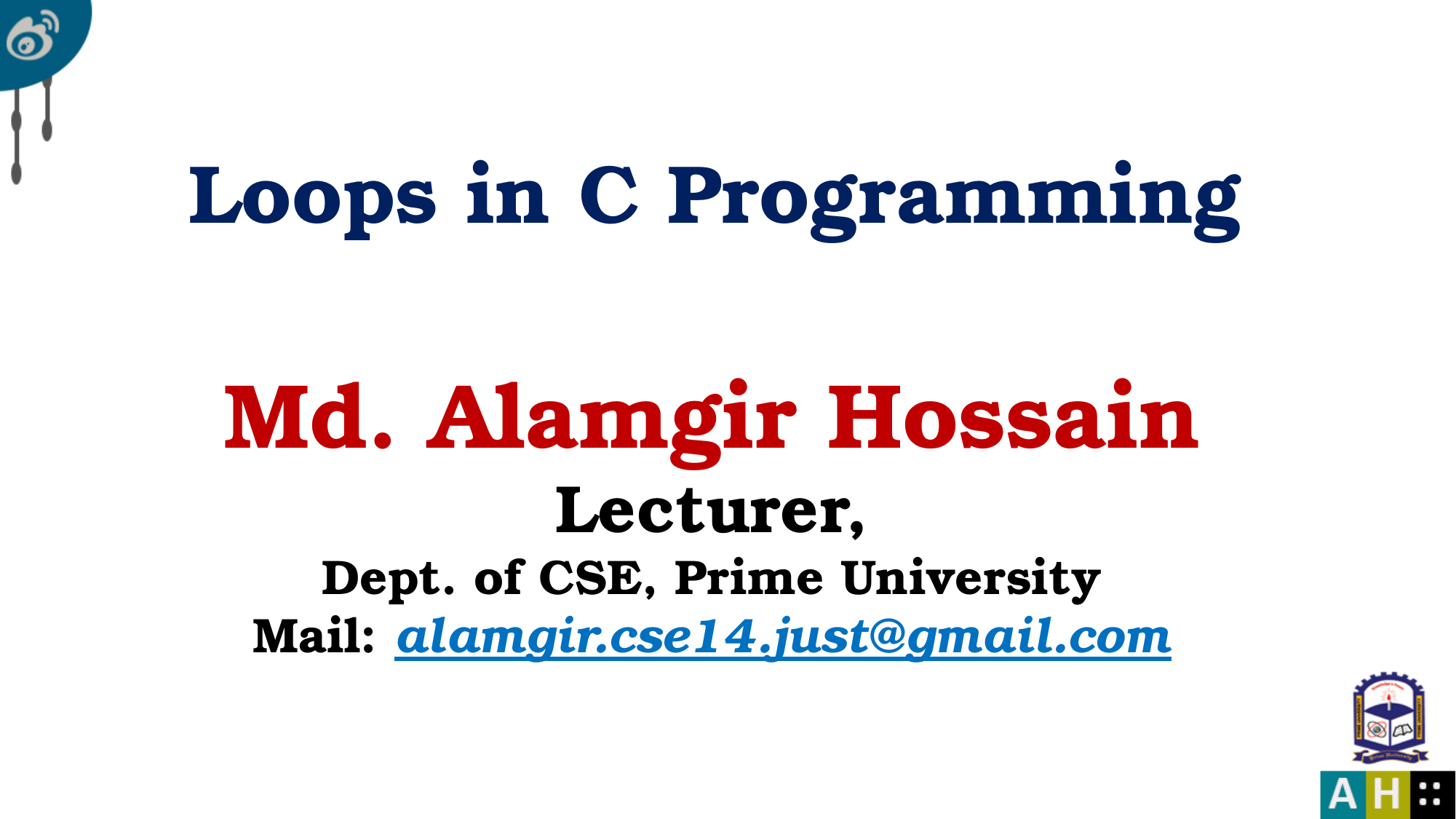

# Loops in C Programming
Md. Alamgir Hossain
Lecturer,
Dept. of CSE, Prime University
Mail: alamgir.cse14.just@gmail.com